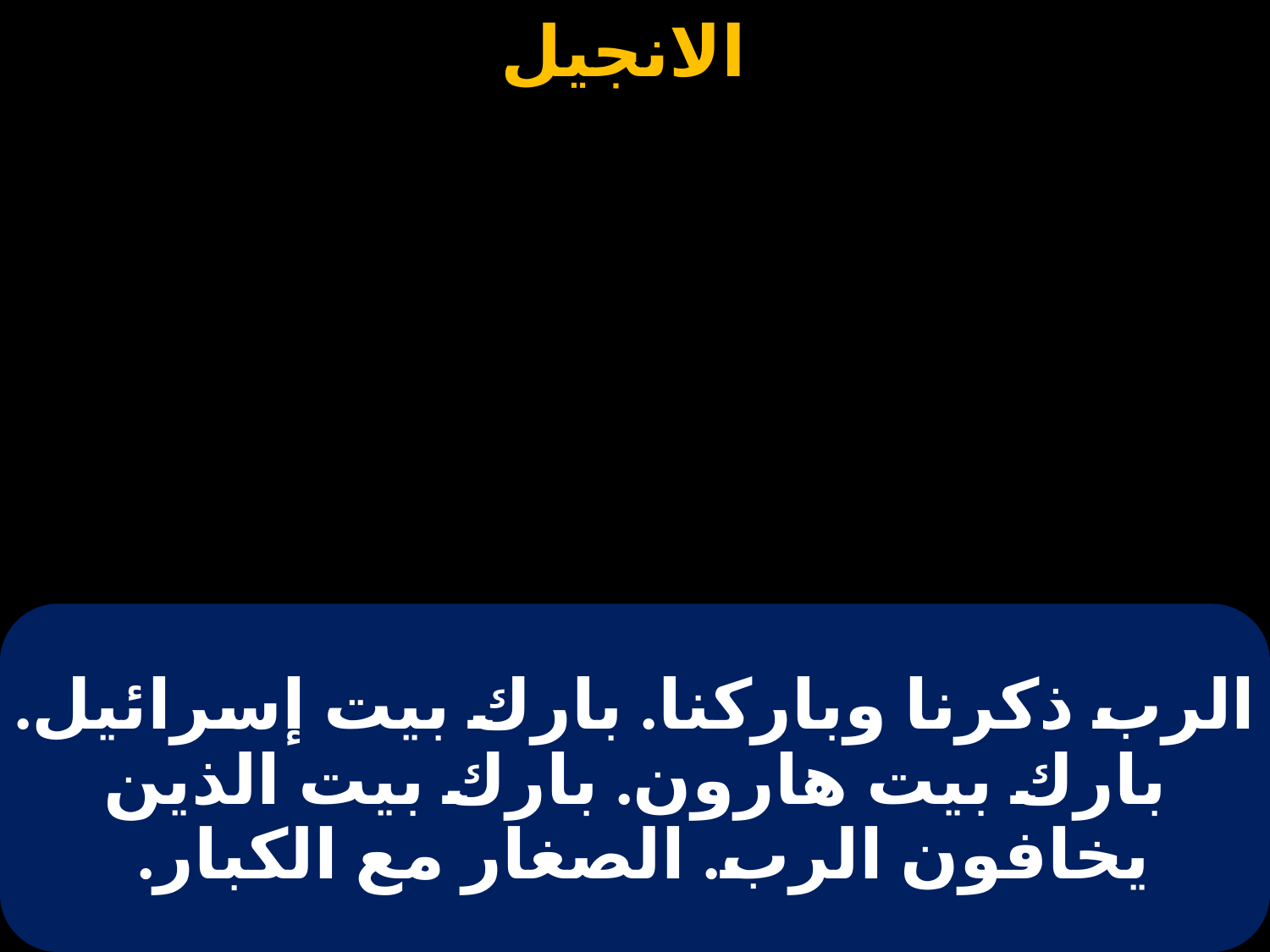

# الرب ذكرنا وباركنا. بارك بيت إسرائيل. بارك بيت هارون. بارك بيت الذين يخافون الرب. الصغار مع الكبار.